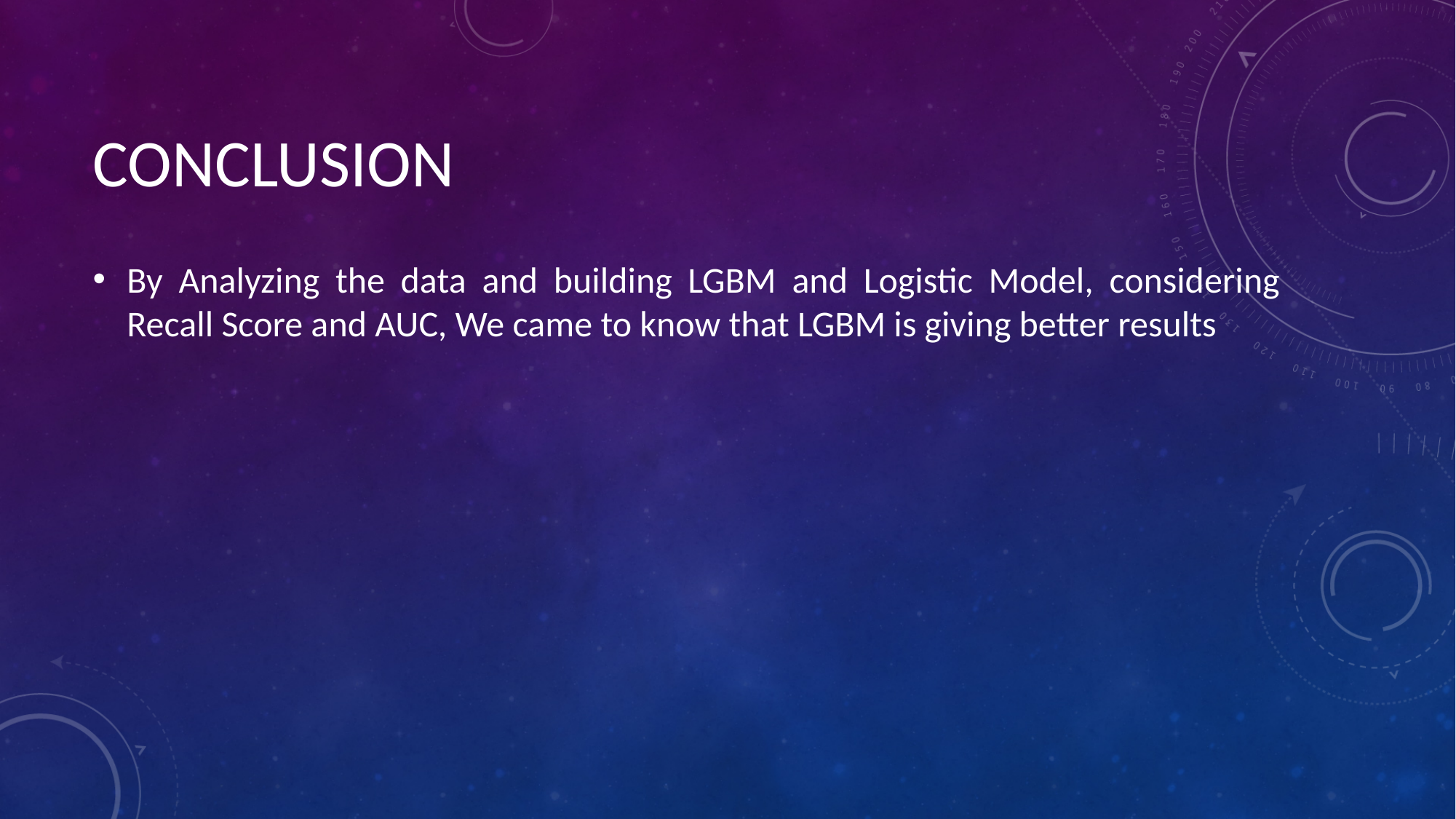

# Conclusion
By Analyzing the data and building LGBM and Logistic Model, considering Recall Score and AUC, We came to know that LGBM is giving better results